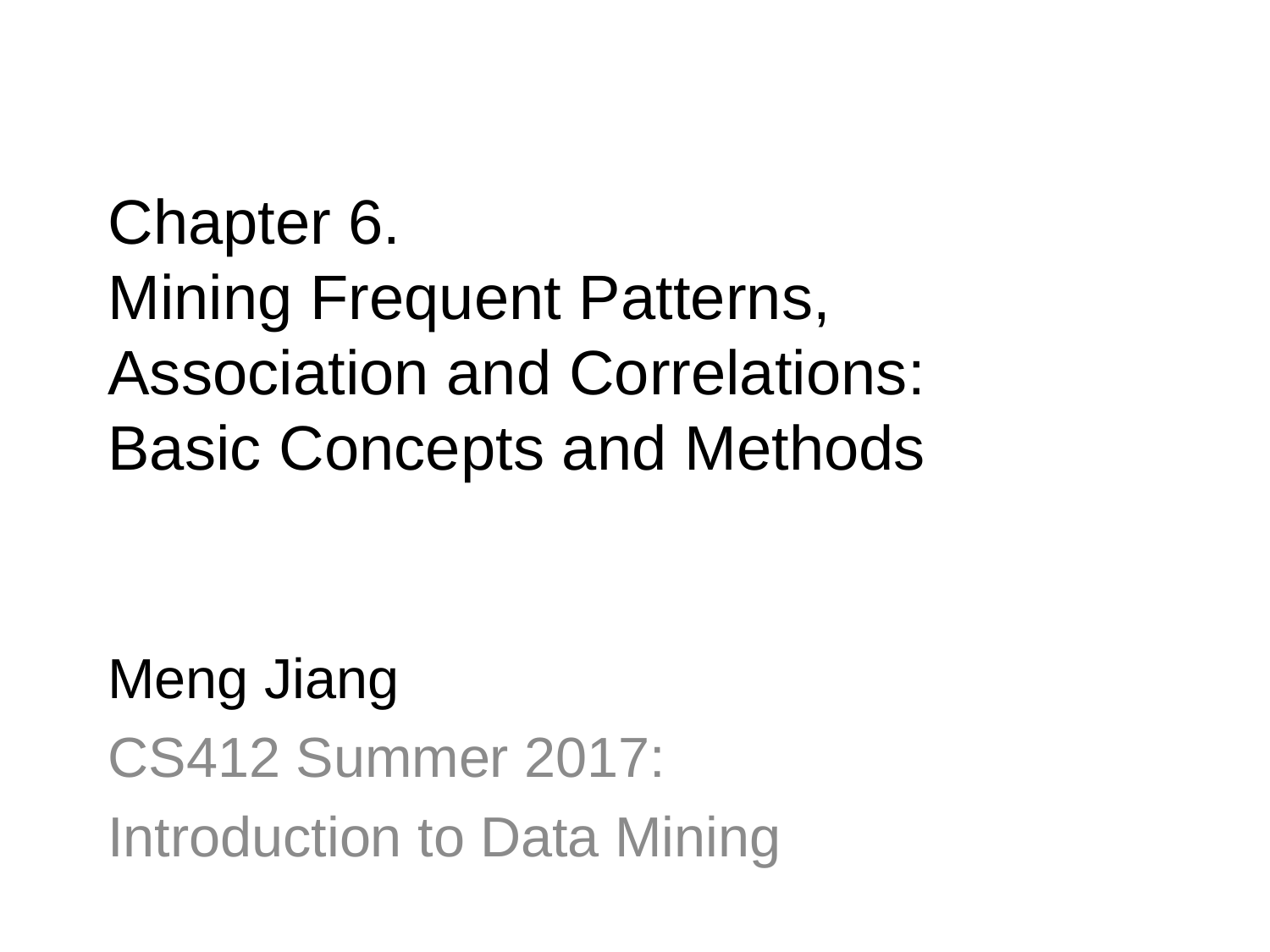

# Chapter 6. Mining Frequent Patterns, Association and Correlations: Basic Concepts and Methods
Meng Jiang
CS412 Summer 2017:
Introduction to Data Mining